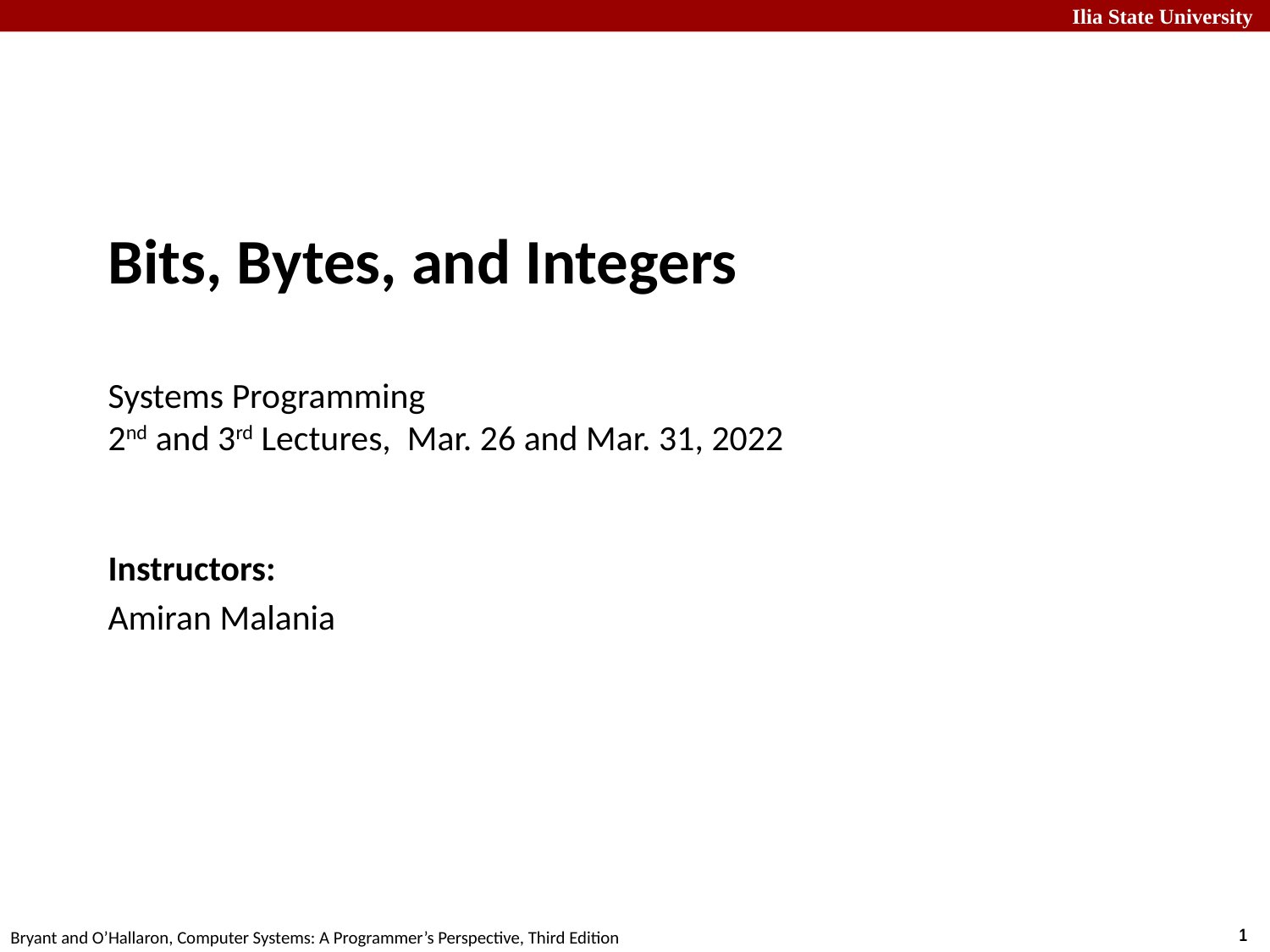

# Bits, Bytes, and Integers Systems Programming 2nd and 3rd Lectures,  Mar. 26 and Mar. 31, 2022
Instructors:
Amiran Malania